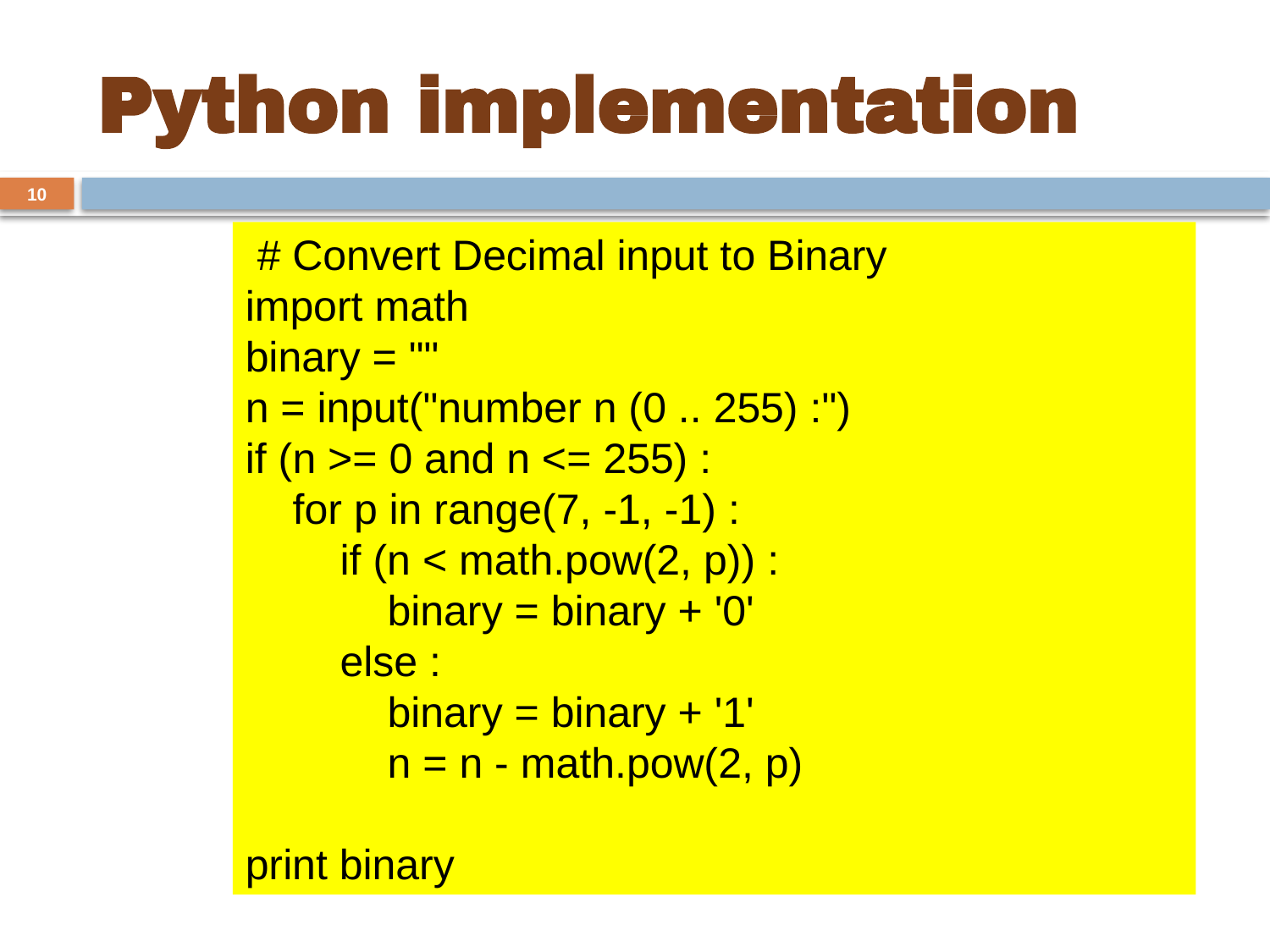

# Python implementation
10
 # Convert Decimal input to Binary
import math
binary = ""
n = input("number n (0 .. 255) :")
if (n >= 0 and n <= 255) :
    for p in range(7, -1, -1) :
        if (n < math.pow(2, p)) :
            binary = binary + '0'
        else :
            binary = binary + '1'
            n = n - math.pow(2, p)

print binary